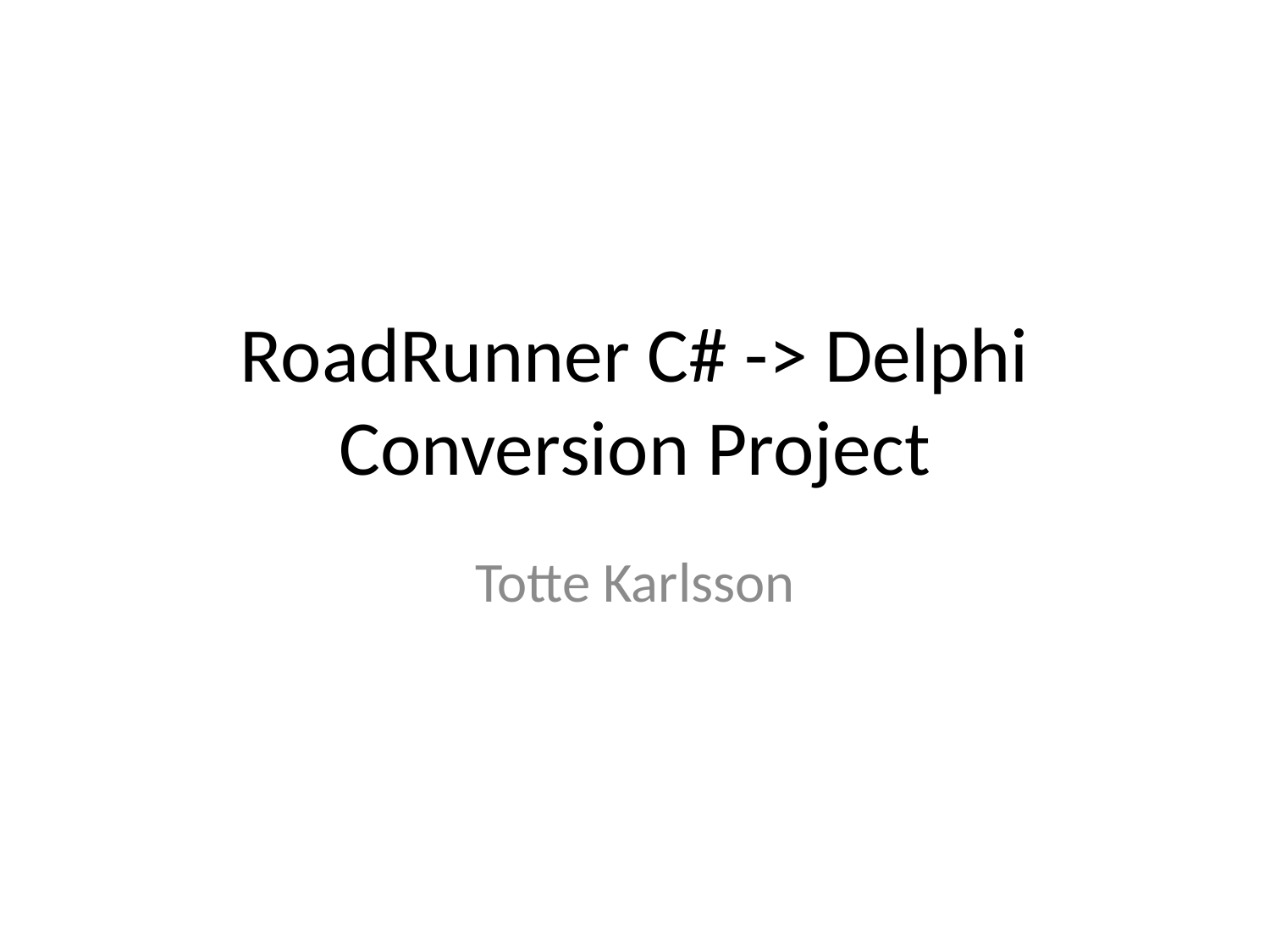

# RoadRunner C# -> Delphi Conversion Project
Totte Karlsson